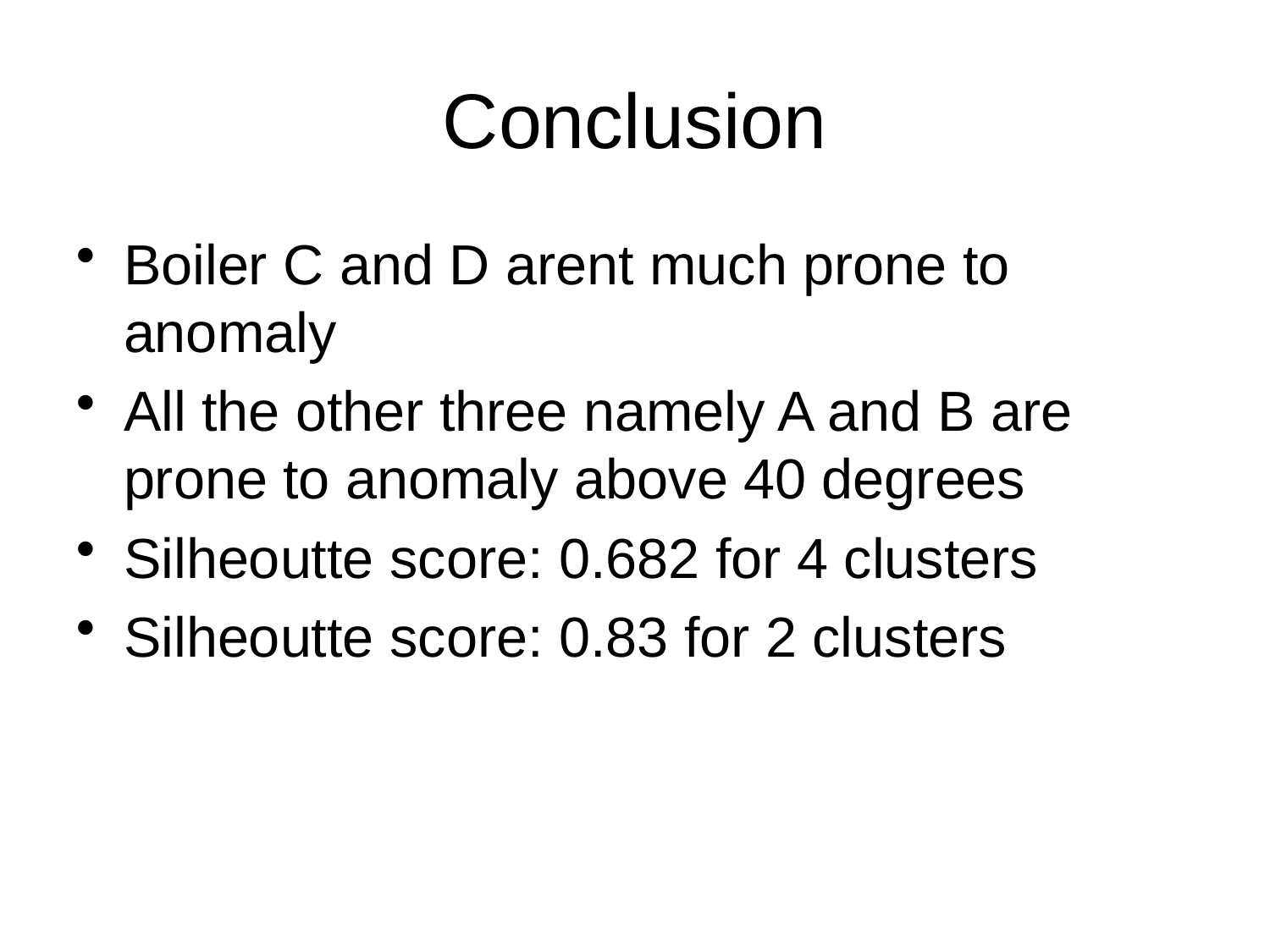

# Conclusion
Boiler C and D arent much prone to anomaly
All the other three namely A and B are prone to anomaly above 40 degrees
Silheoutte score: 0.682 for 4 clusters
Silheoutte score: 0.83 for 2 clusters